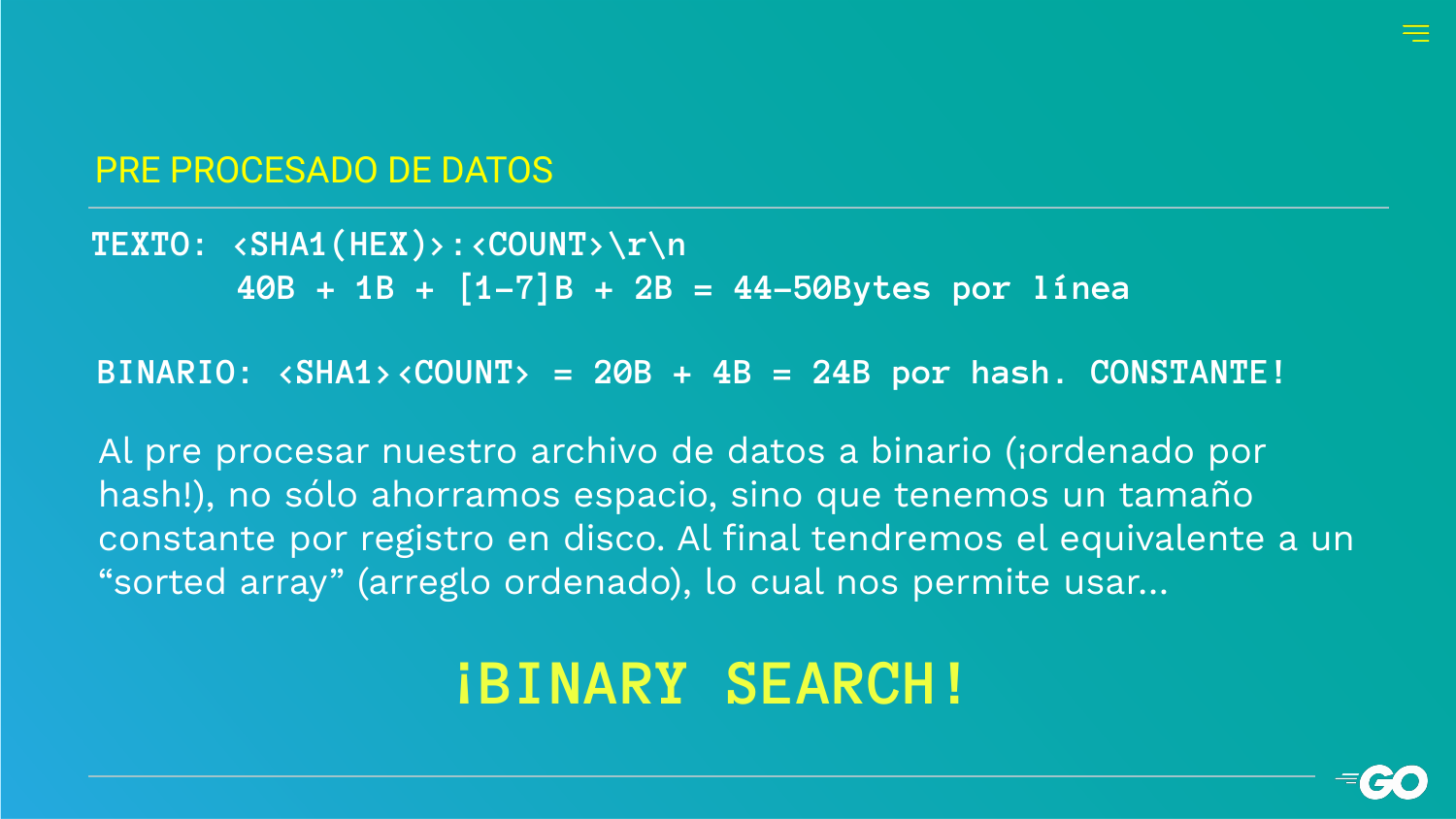

PRE PROCESADO DE DATOS
# TEXTO: <SHA1(HEX)>:<COUNT>\r\n 40B + 1B + [1-7]B + 2B = 44-50Bytes por línea
BINARIO: <SHA1><COUNT> = 20B + 4B = 24B por hash. CONSTANTE!
Al pre procesar nuestro archivo de datos a binario (¡ordenado por hash!), no sólo ahorramos espacio, sino que tenemos un tamaño constante por registro en disco. Al final tendremos el equivalente a un “sorted array” (arreglo ordenado), lo cual nos permite usar…
¡BINARY SEARCH!